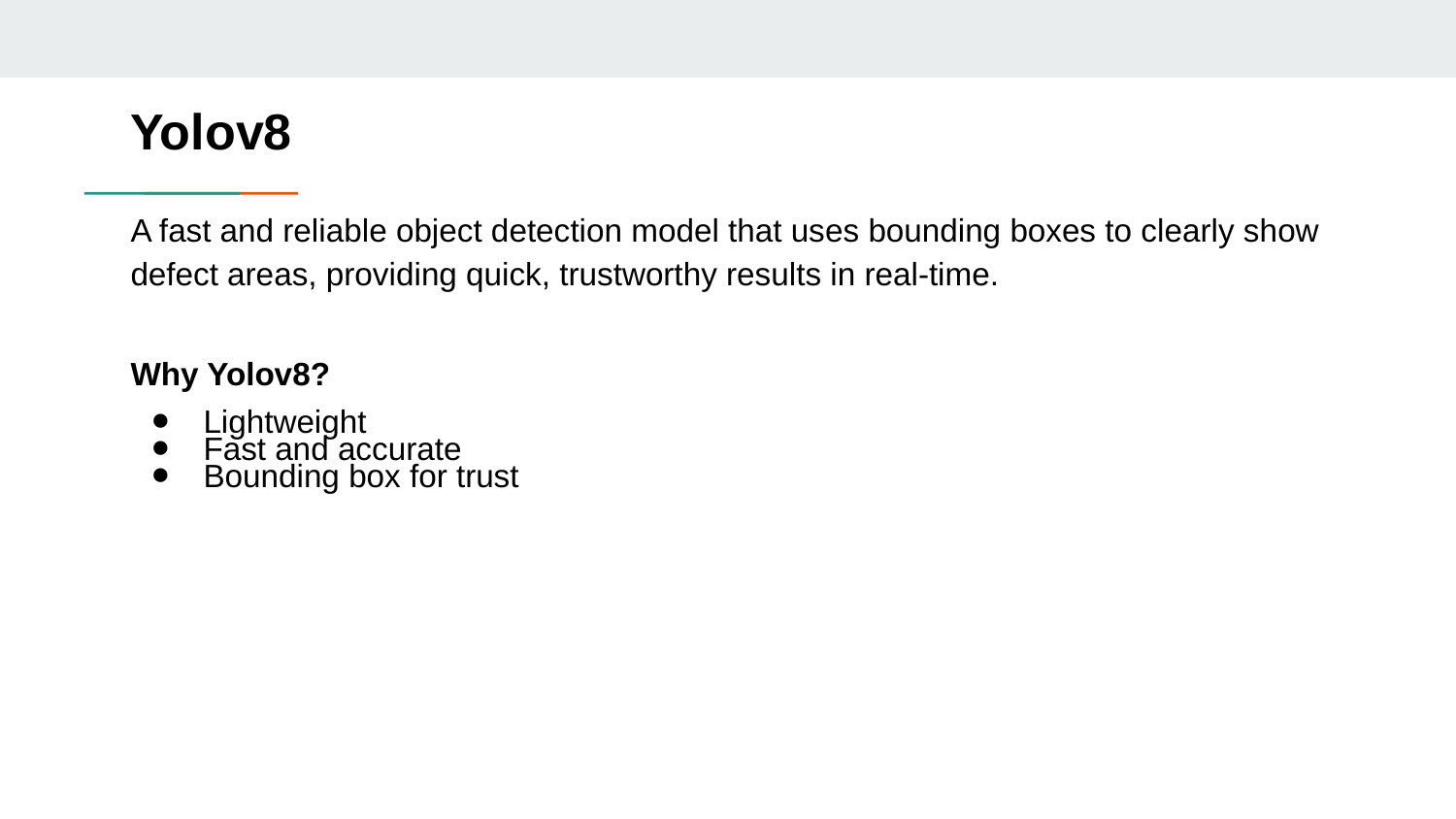

# Yolov8
A fast and reliable object detection model that uses bounding boxes to clearly show defect areas, providing quick, trustworthy results in real-time.

Why Yolov8?
Lightweight
Fast and accurate
Bounding box for trust